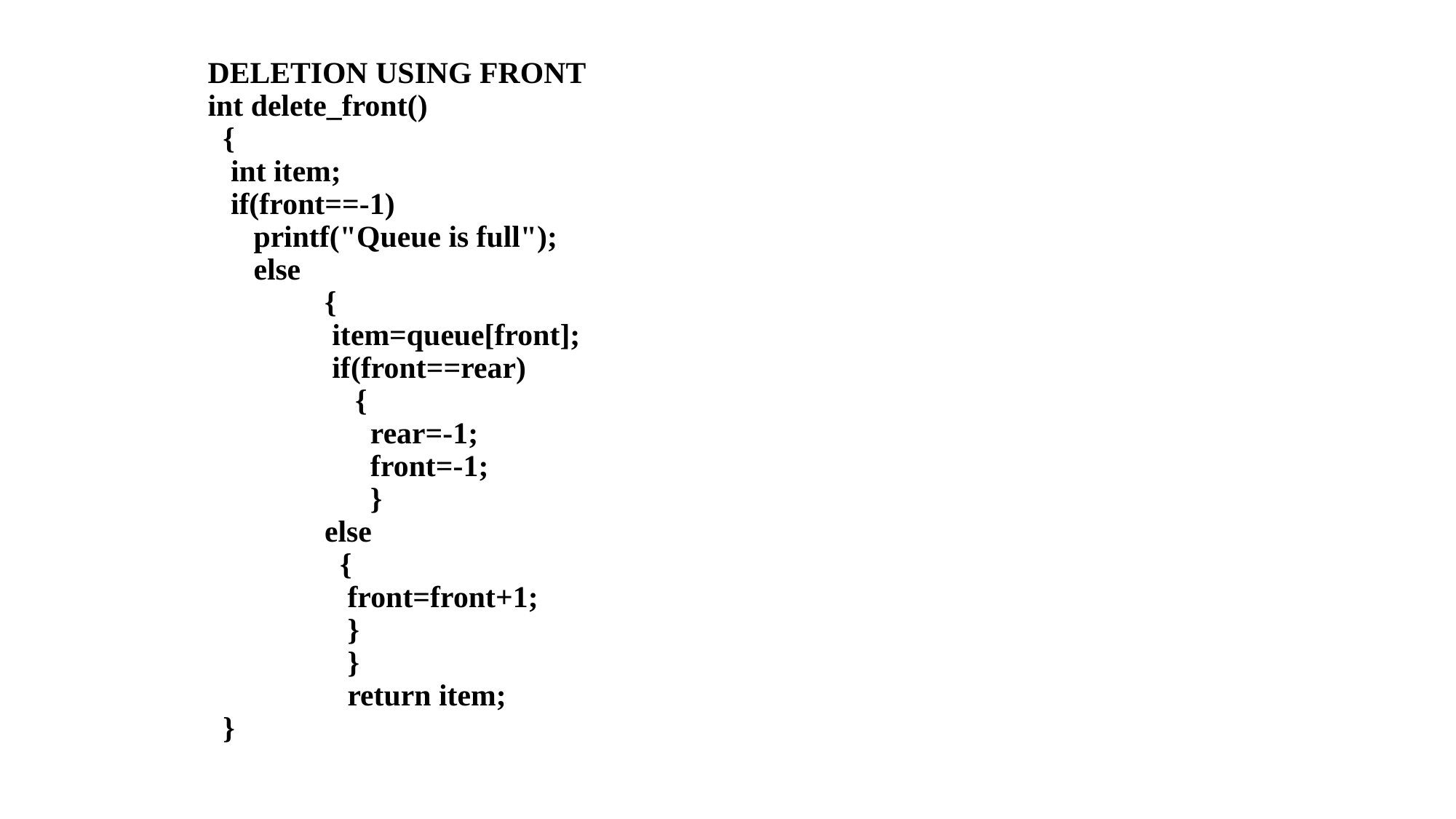

# DELETION USING FRONT int delete_front() { int item; if(front==-1) printf("Queue is full"); else { item=queue[front]; if(front==rear) { rear=-1; front=-1; } else { front=front+1; } } return item; }